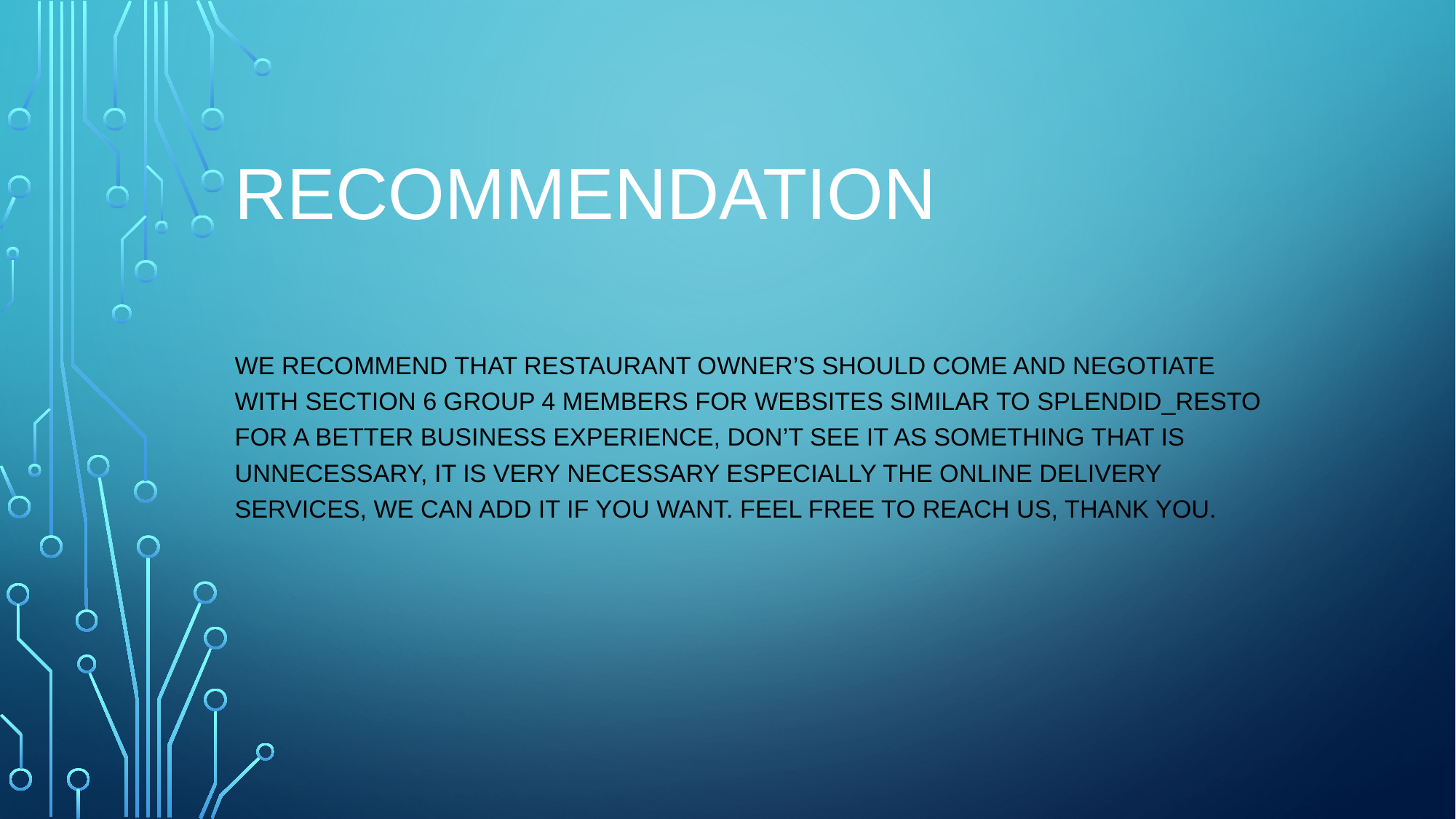

# recommendation
We recommend that restaurant owner’s should come and negotiate with section 6 group 4 members for websites similar to splendid_resto for a better business experience, don’t see it as something that is unnecessary, it is very necessary especially the online delivery services, we can add it if you want. Feel free to reach us, thank you.